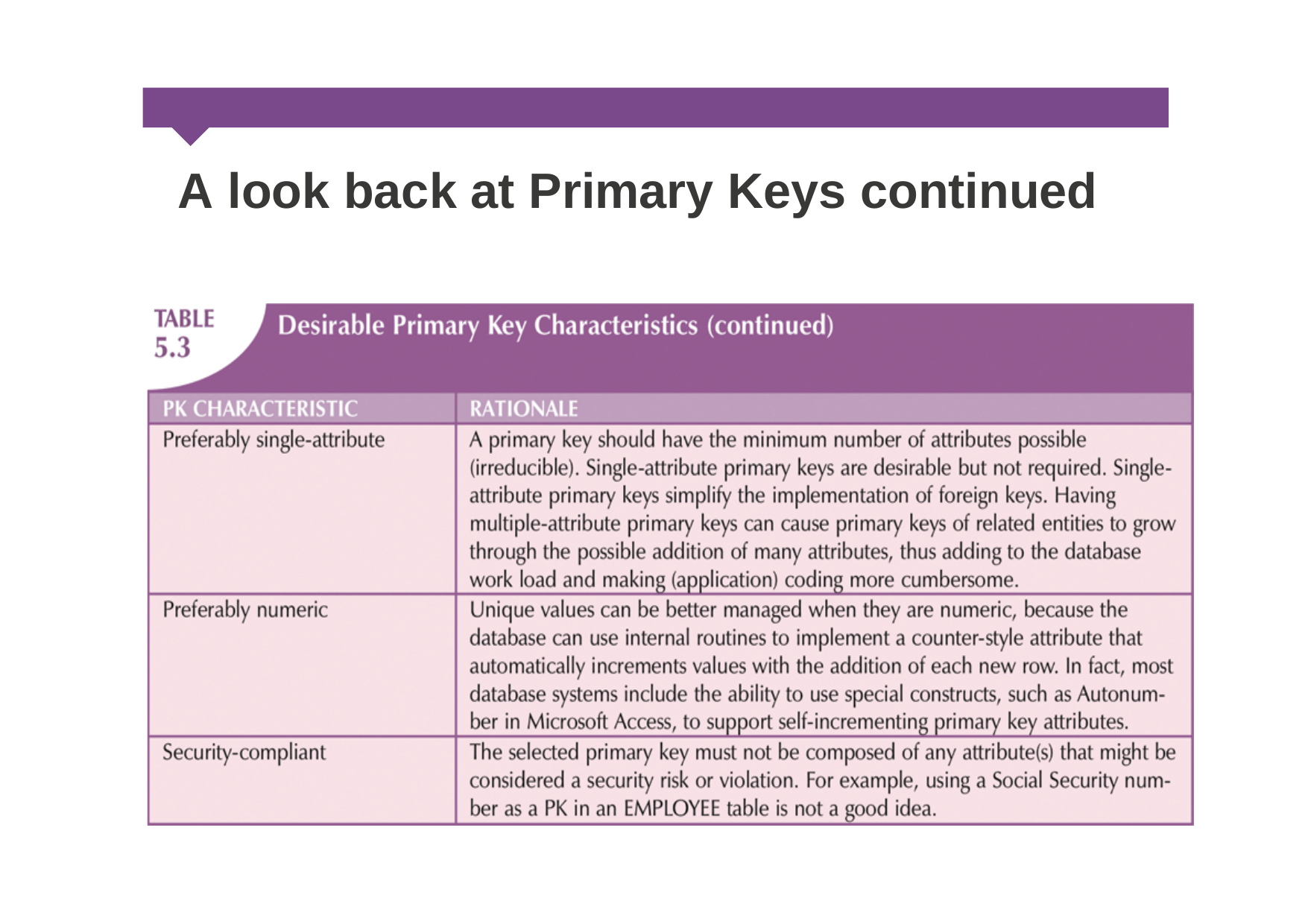

A
look
back
at
Primary
Keys
continued